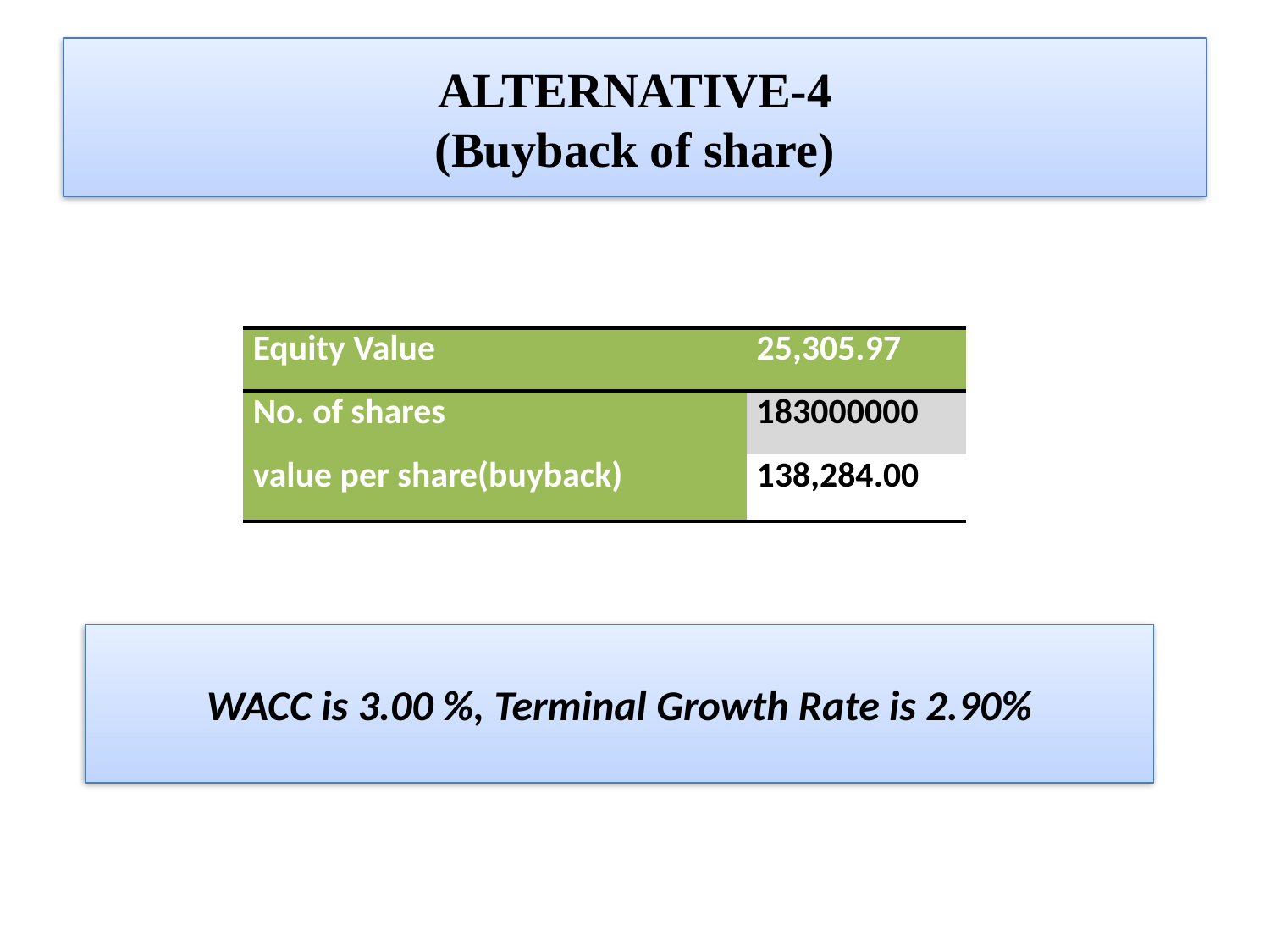

# ALTERNATIVE-4 (Buyback of share)
| Equity Value | 25,305.97 |
| --- | --- |
| No. of shares | 183000000 |
| value per share(buyback) | 138,284.00 |
WACC is 3.00 %, Terminal Growth Rate is 2.90%